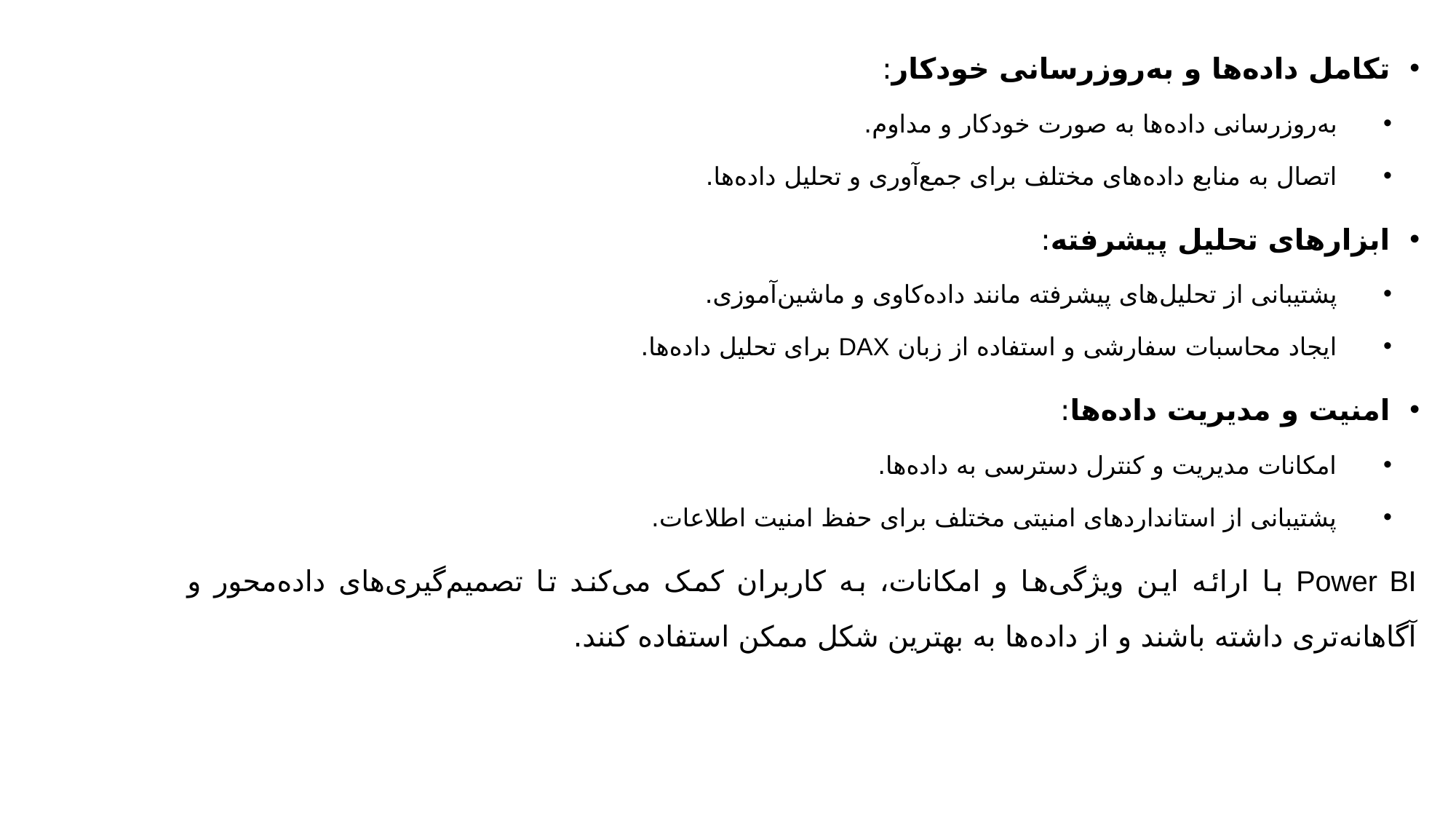

تکامل داده‌ها و به‌روزرسانی خودکار:
به‌روزرسانی داده‌ها به صورت خودکار و مداوم.
اتصال به منابع داده‌های مختلف برای جمع‌آوری و تحلیل داده‌ها.
ابزارهای تحلیل پیشرفته:
پشتیبانی از تحلیل‌های پیشرفته مانند داده‌کاوی و ماشین‌آموزی.
ایجاد محاسبات سفارشی و استفاده از زبان DAX برای تحلیل داده‌ها.
امنیت و مدیریت داده‌ها:
امکانات مدیریت و کنترل دسترسی به داده‌ها.
پشتیبانی از استانداردهای امنیتی مختلف برای حفظ امنیت اطلاعات.
Power BI با ارائه این ویژگی‌ها و امکانات، به کاربران کمک می‌کند تا تصمیم‌گیری‌های داده‌محور و آگاهانه‌تری داشته باشند و از داده‌ها به بهترین شکل ممکن استفاده کنند.